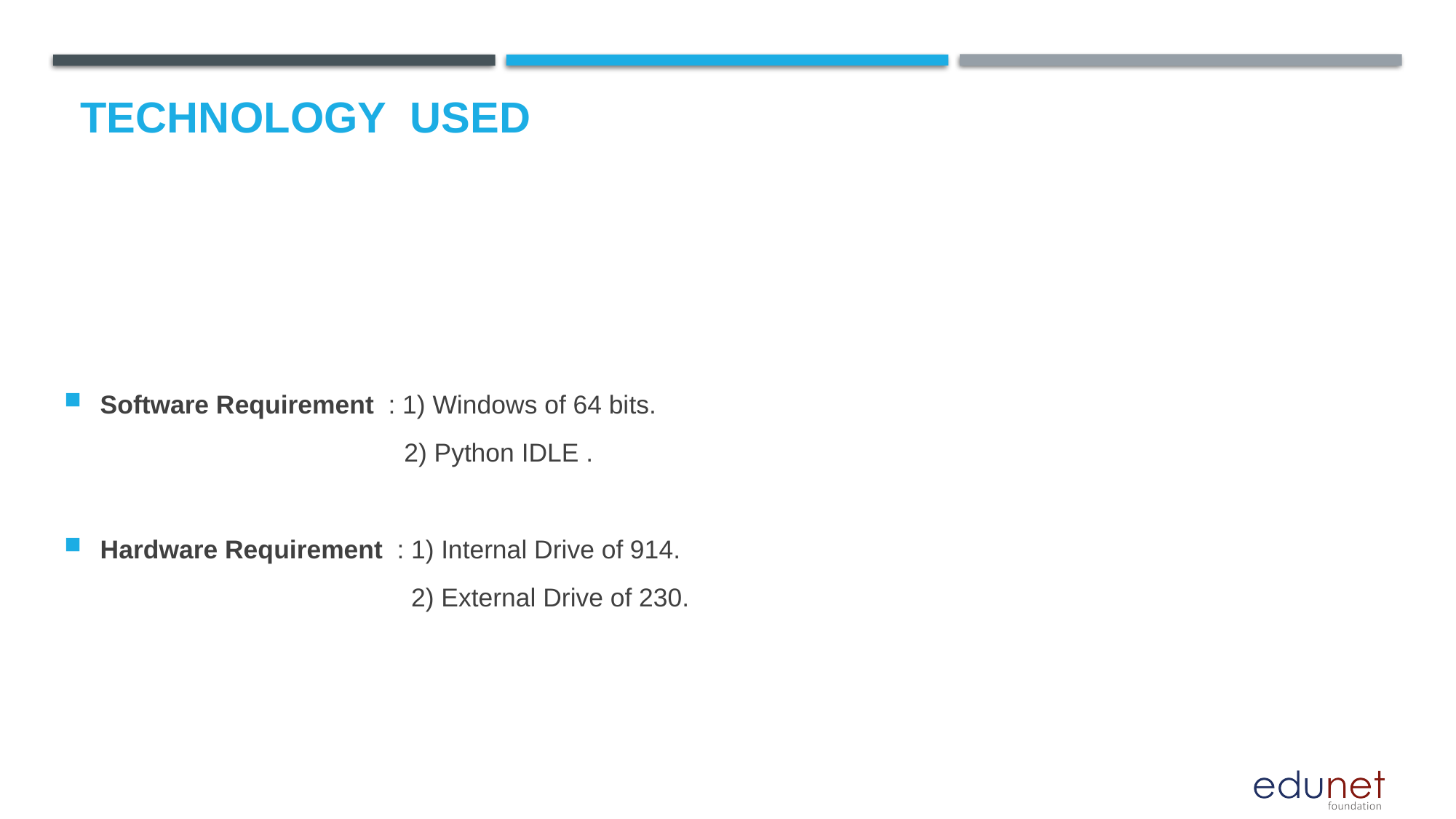

# Technology  used
Software Requirement  : 1) Windows of 64 bits.
                                                2) Python IDLE .

Hardware Requirement  : 1) Internal Drive of 914.
                                                 2) External Drive of 230.